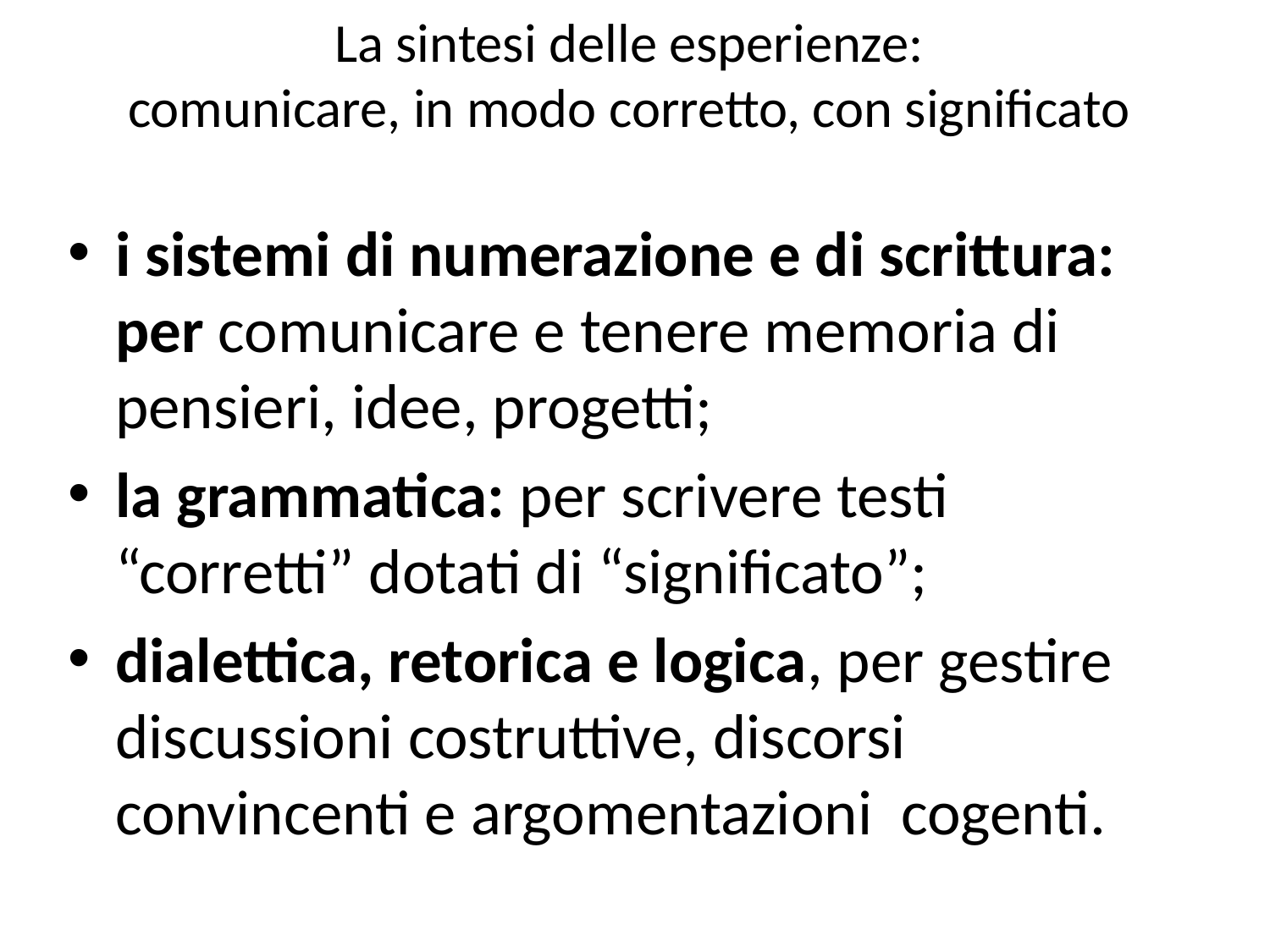

# La sintesi delle esperienze: comunicare, in modo corretto, con significato
i sistemi di numerazione e di scrittura: per comunicare e tenere memoria di pensieri, idee, progetti;
la grammatica: per scrivere testi “corretti” dotati di “significato”;
dialettica, retorica e logica, per gestire discussioni costruttive, discorsi convincenti e argomentazioni  cogenti.